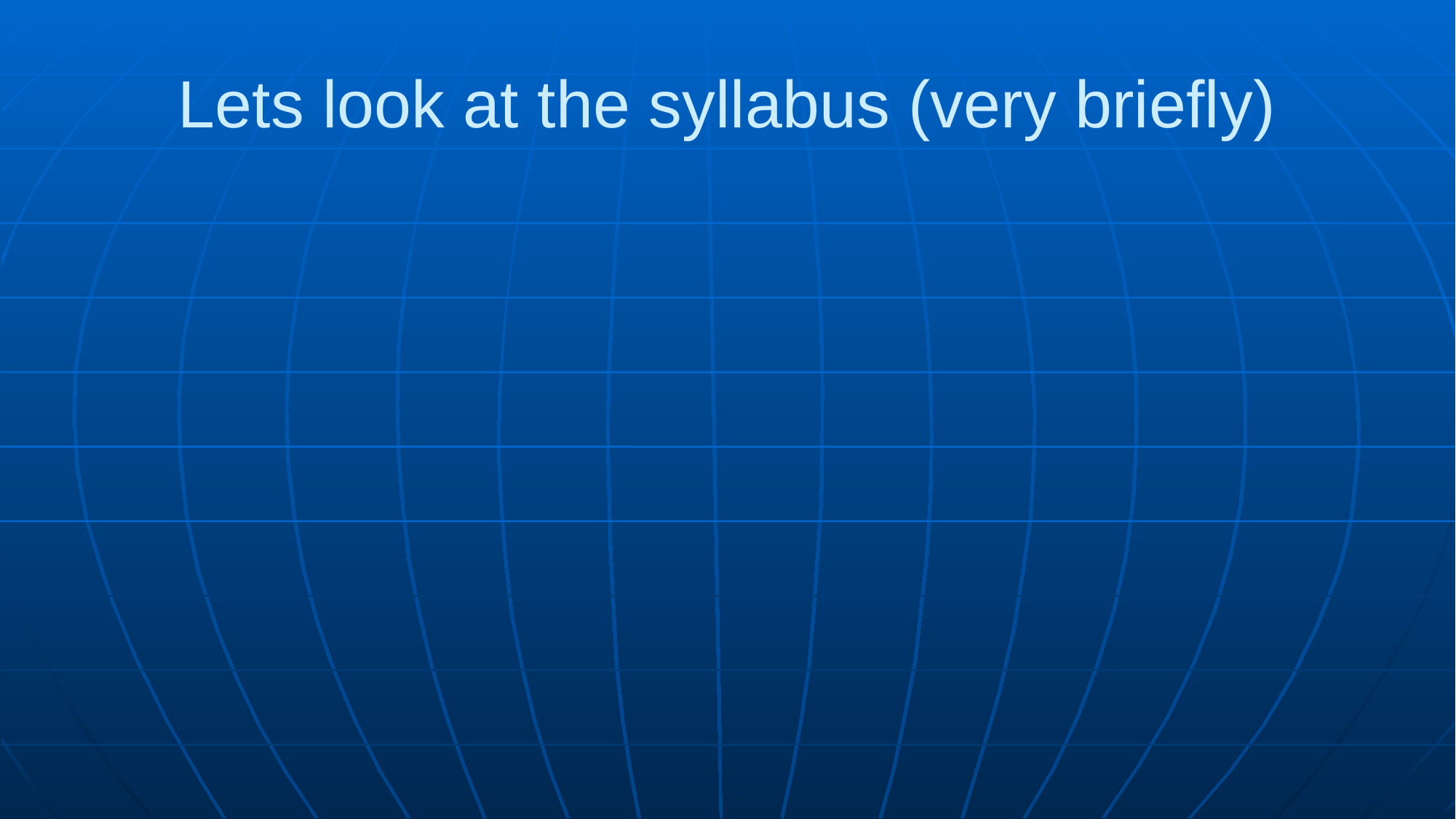

# Lets look at the syllabus (very briefly)